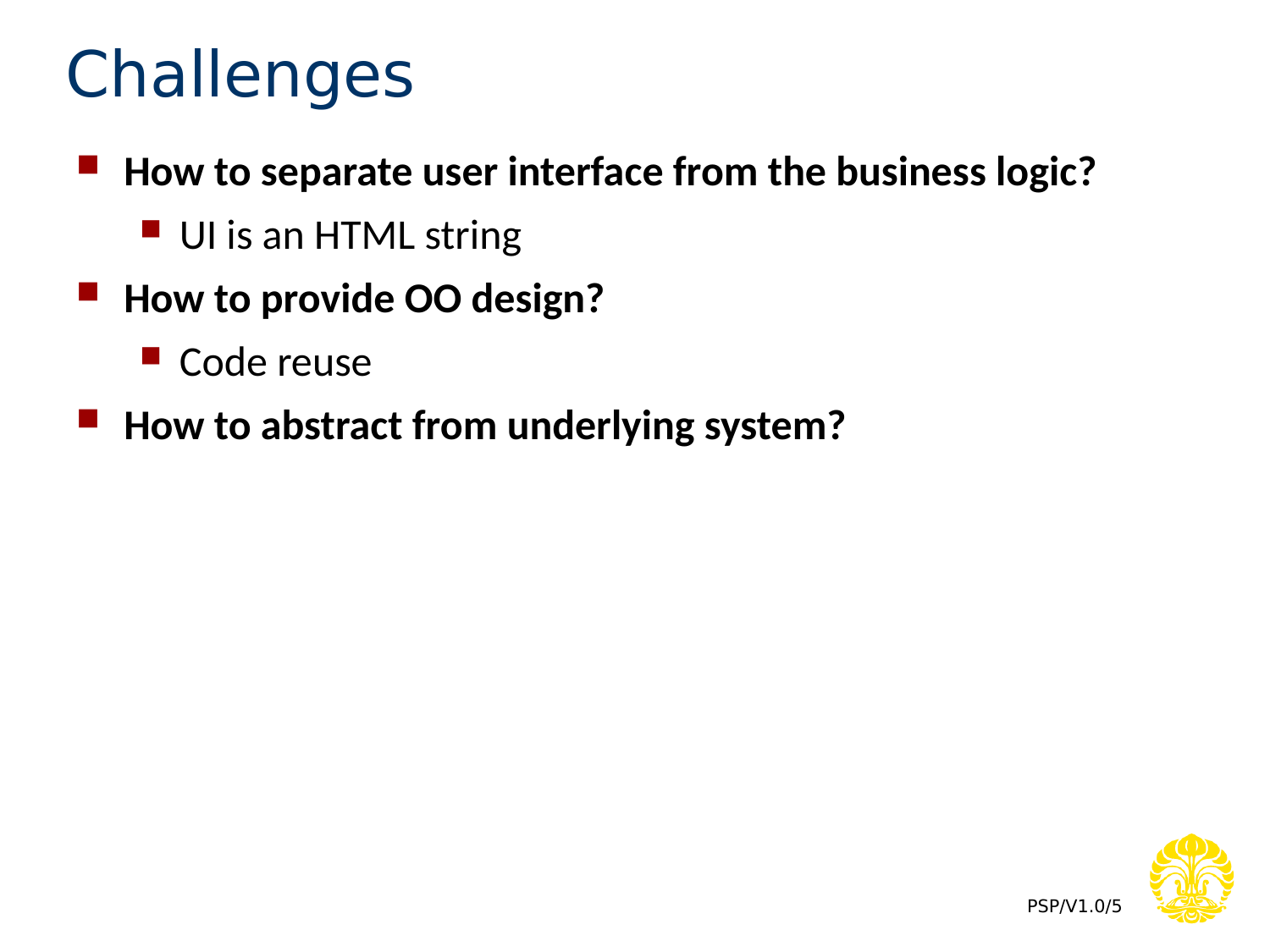

# Challenges
How to separate user interface from the business logic?
UI is an HTML string
How to provide OO design?
Code reuse
How to abstract from underlying system?